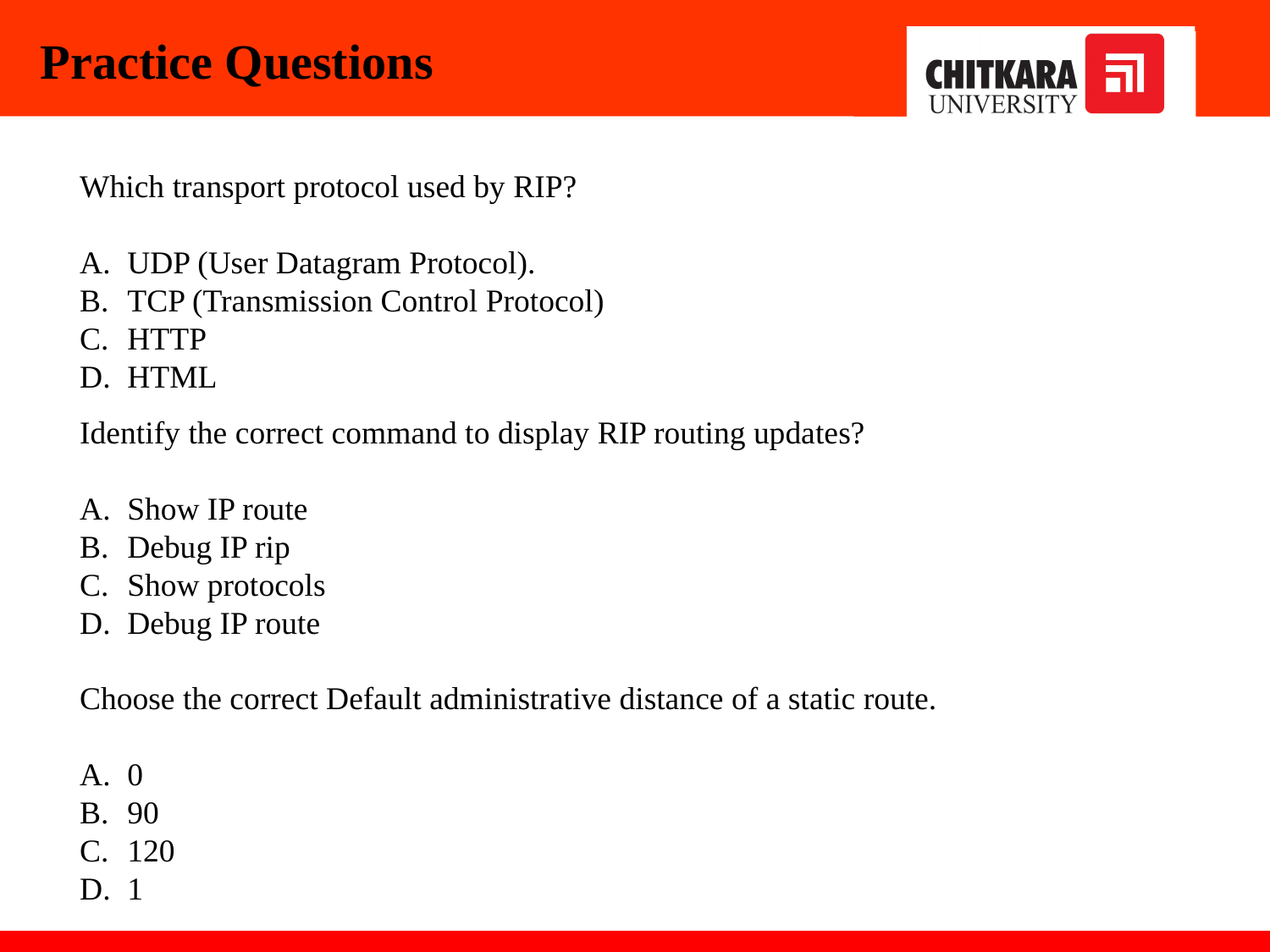

# Practice Questions
Which transport protocol used by RIP?

UDP (User Datagram Protocol).
TCP (Transmission Control Protocol)
HTTP
HTML
Identify the correct command to display RIP routing updates?

Show IP route
Debug IP rip
Show protocols
Debug IP route
Choose the correct Default administrative distance of a static route.

0
90
120
1